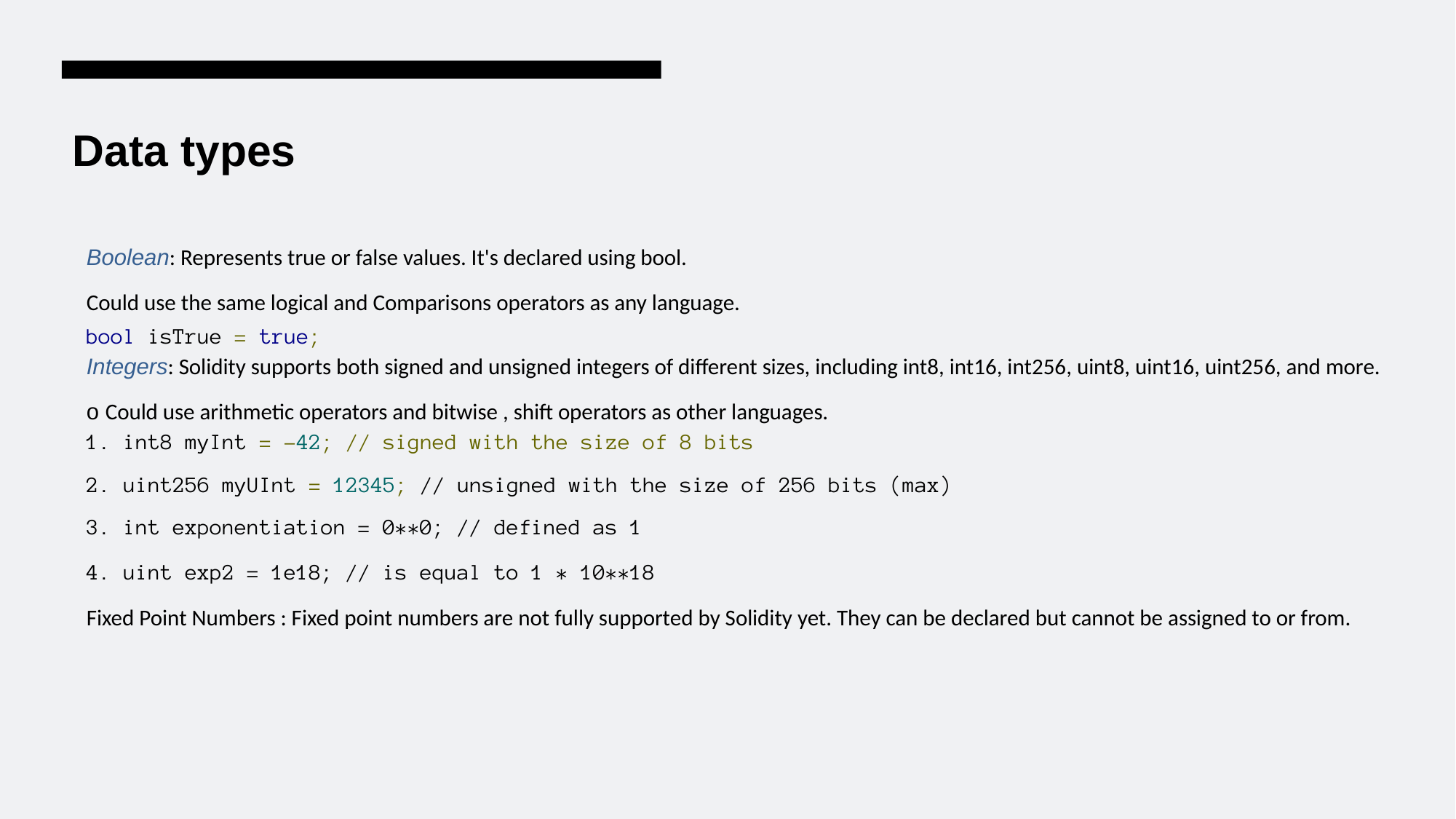

# Data types
Boolean: Represents true or false values. It's declared using bool.
Could use the same logical and Comparisons operators as any language.
bool isTrue = true;
Integers: Solidity supports both signed and unsigned integers of different sizes, including int8, int16, int256, uint8, uint16, uint256, and more.
o Could use arithmetic operators and bitwise , shift operators as other languages.
1. int8 myInt = -42; // signed with the size of 8 bits
2. uint256 myUInt = 12345; // unsigned with the size of 256 bits (max)
3. int exponentiation = 0**0; // defined as 1
4. uint exp2 = 1e18; // is equal to 1 * 10**18
Fixed Point Numbers : Fixed point numbers are not fully supported by Solidity yet. They can be declared but cannot be assigned to or from.